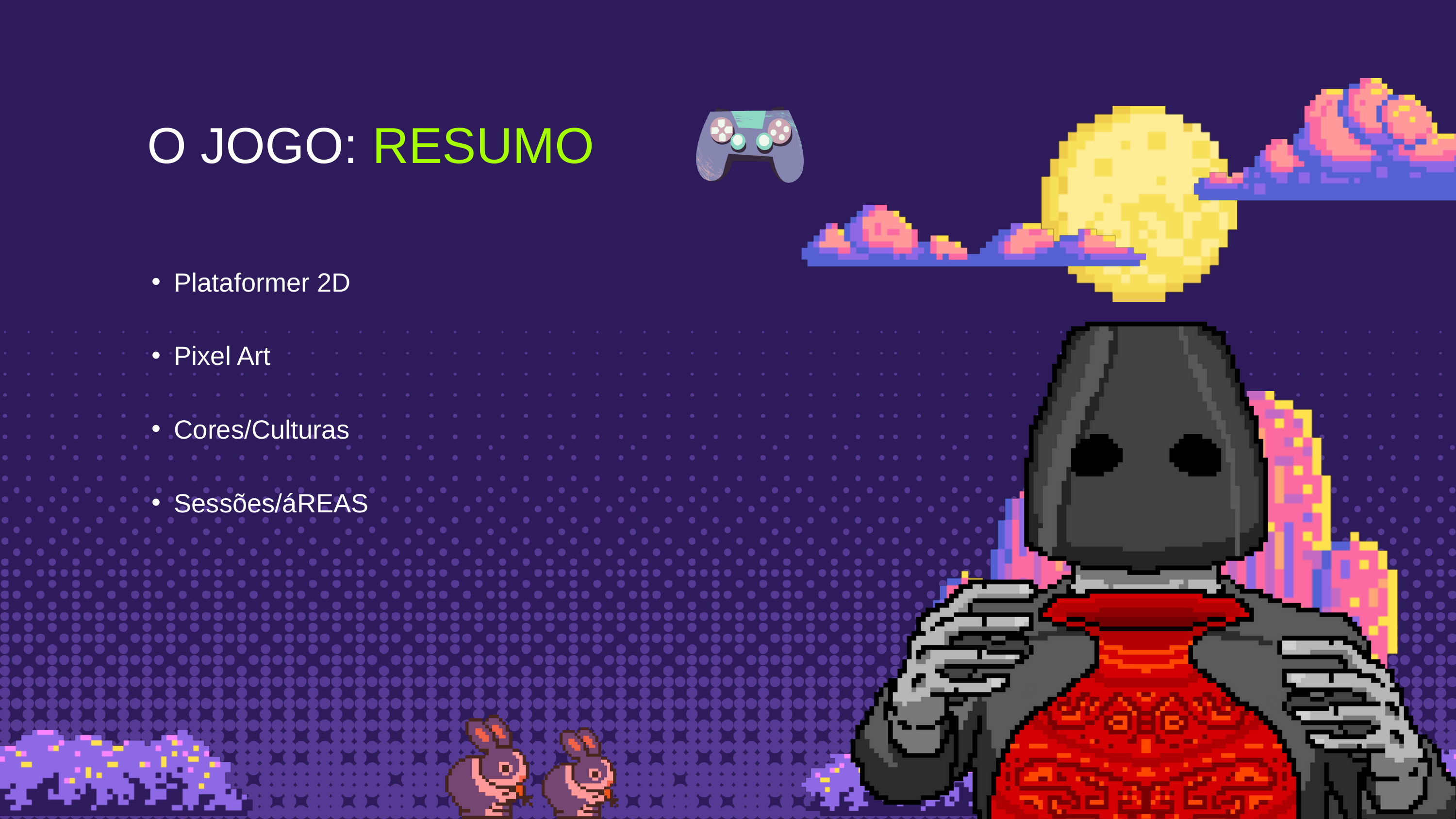

O JOGO: RESUMO

Plataformer 2D

Pixel Art

Cores/Culturas

Sessões/áREAS